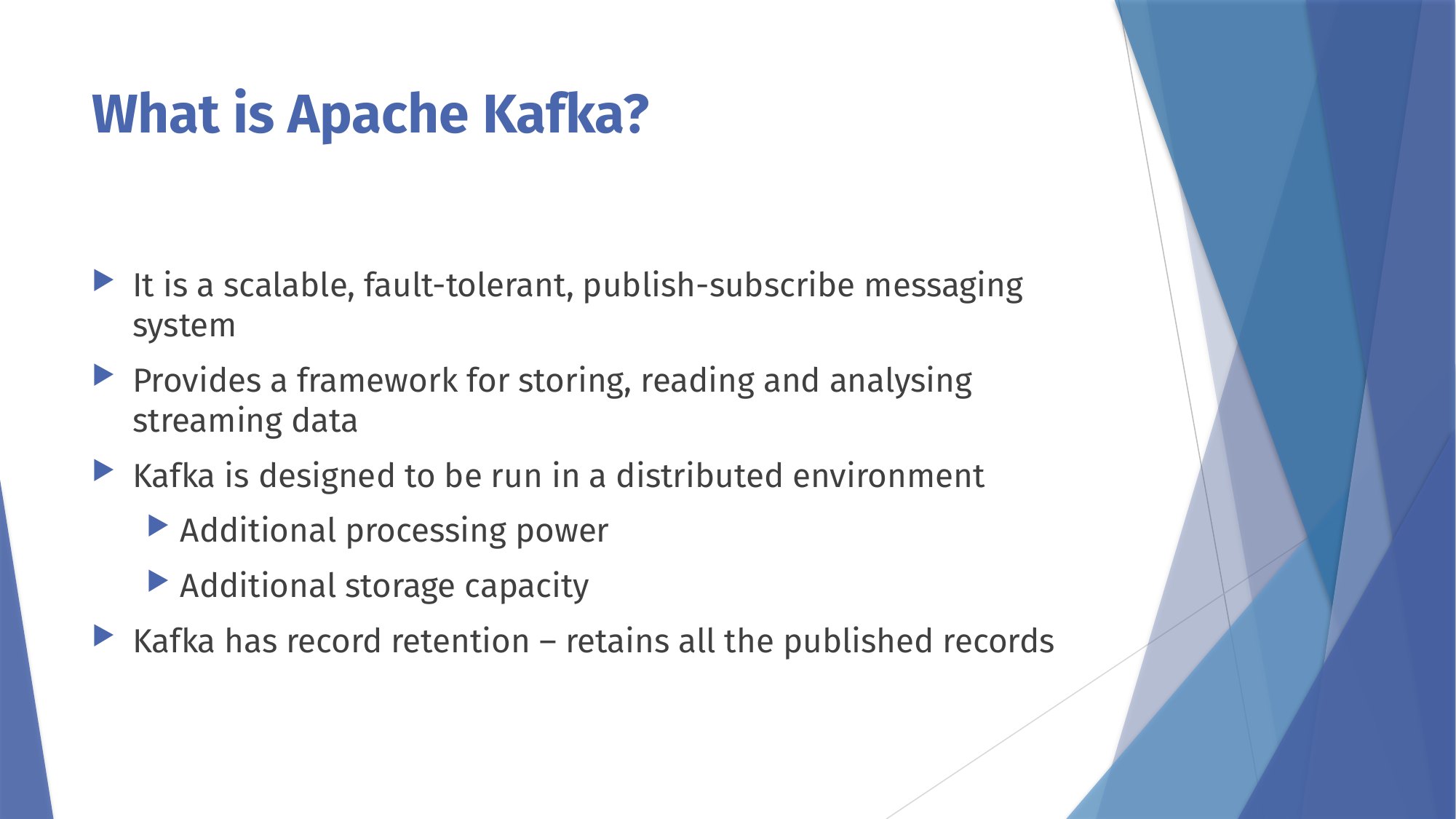

# What is Apache Kafka?
It is a scalable, fault-tolerant, publish-subscribe messaging system
Provides a framework for storing, reading and analysing streaming data
Kafka is designed to be run in a distributed environment
Additional processing power
Additional storage capacity
Kafka has record retention – retains all the published records